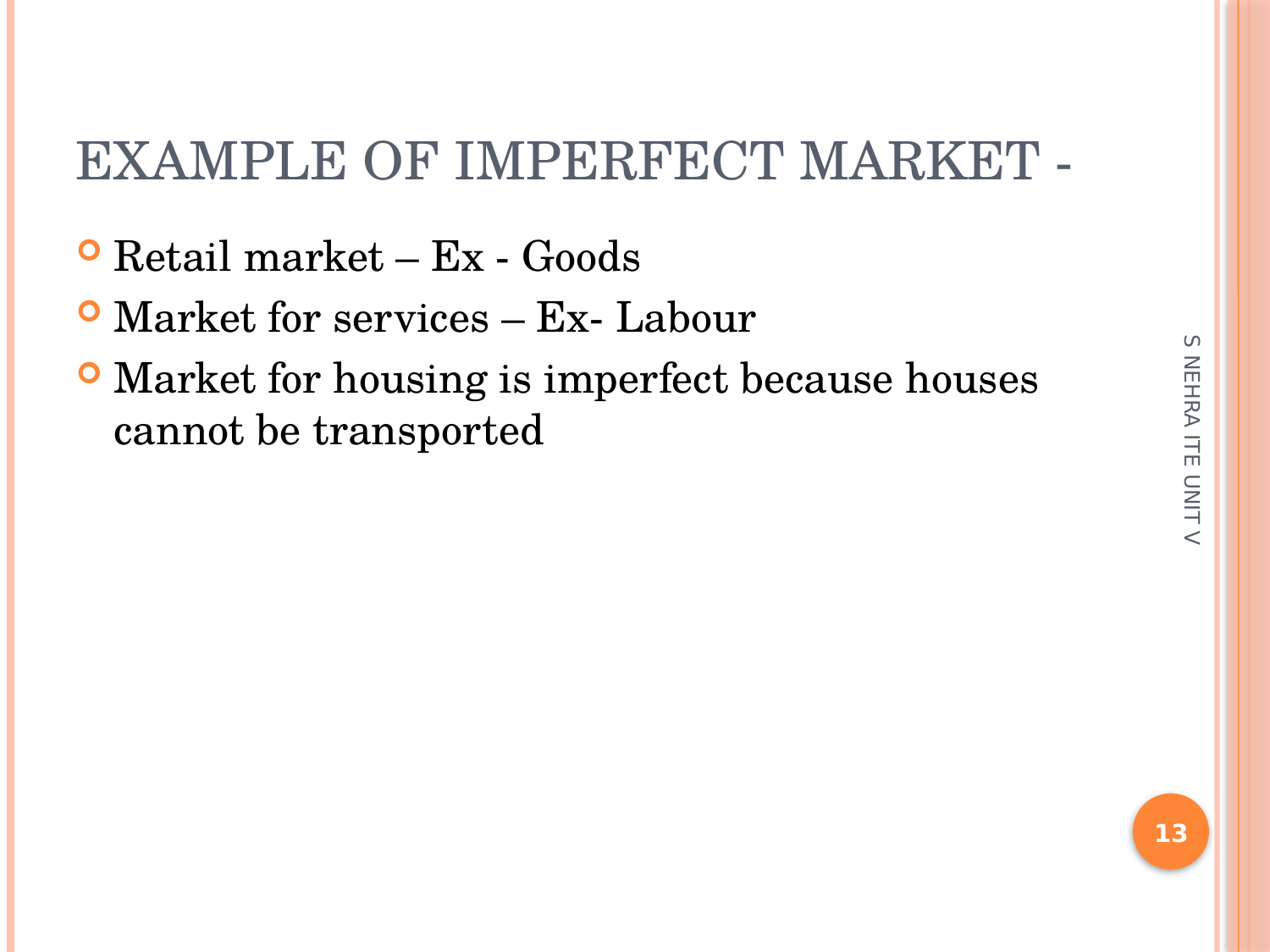

# Example of Imperfect market -
Retail market – Ex - Goods
Market for services – Ex- Labour
Market for housing is imperfect because houses cannot be transported
S NEHRA ITE UNIT V
13